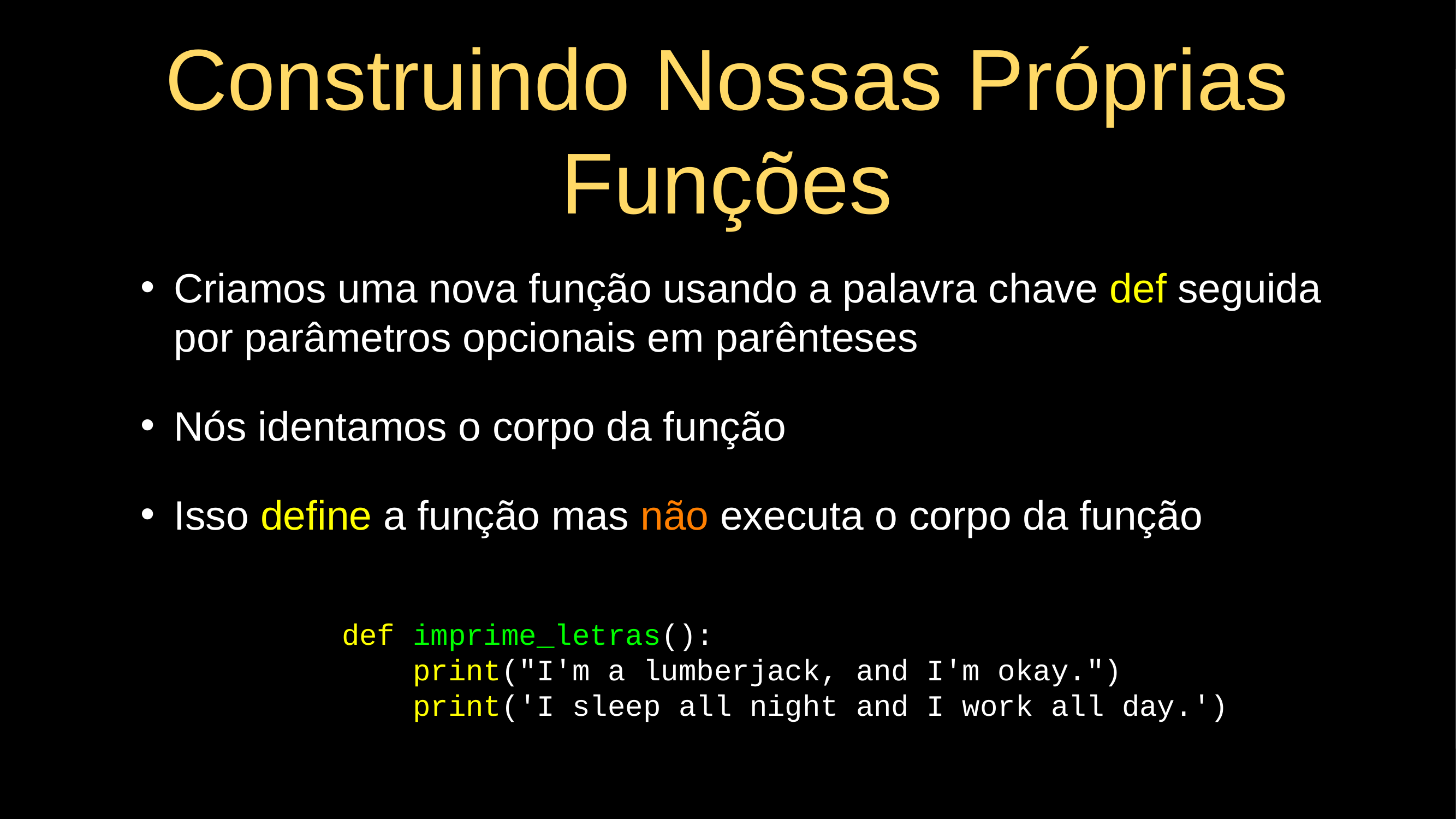

Construindo Nossas Próprias Funções
Criamos uma nova função usando a palavra chave def seguida por parâmetros opcionais em parênteses
Nós identamos o corpo da função
Isso define a função mas não executa o corpo da função
def imprime_letras():
    print("I'm a lumberjack, and I'm okay.")
    print('I sleep all night and I work all day.')